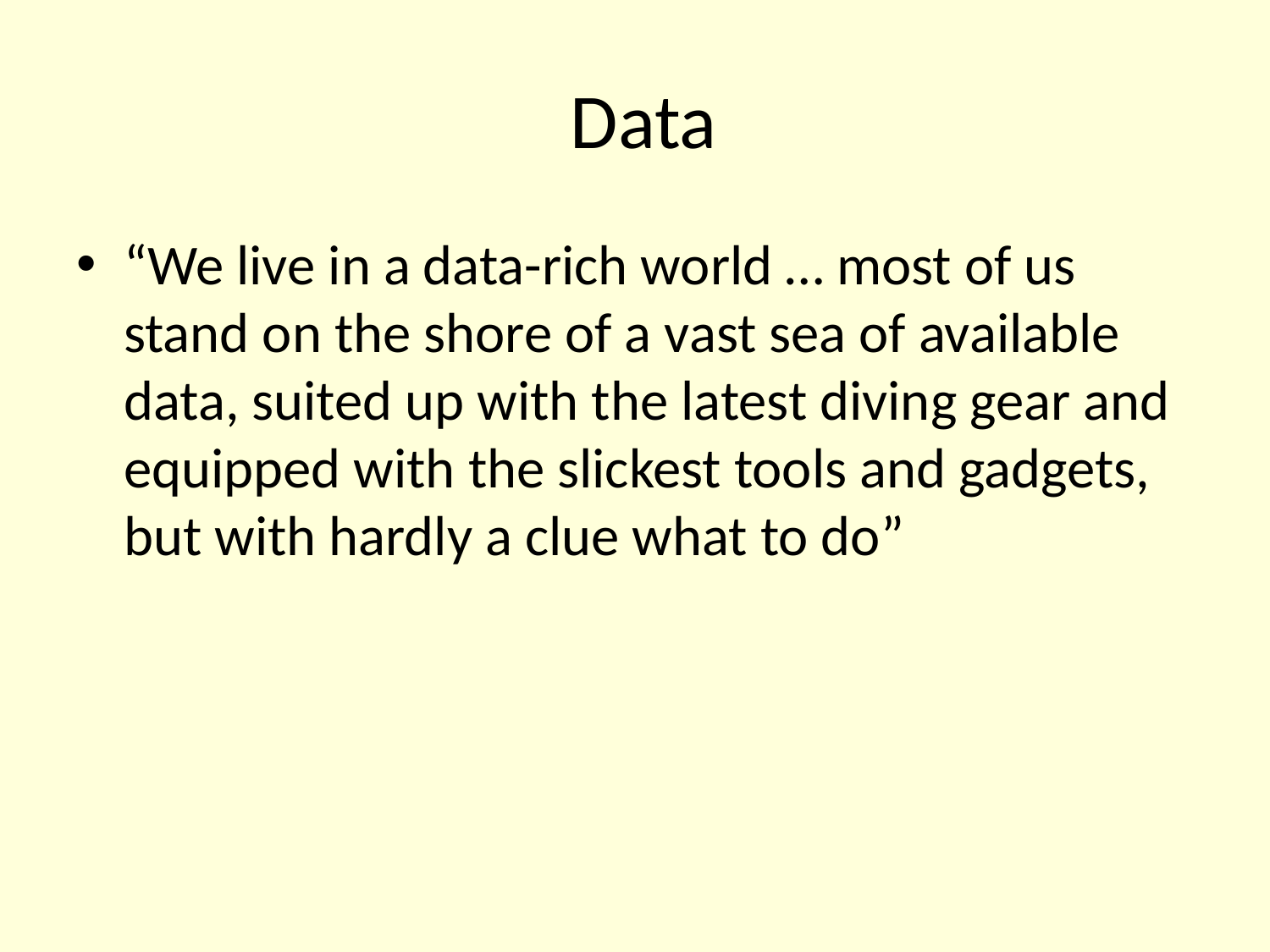

# Data
“We live in a data-rich world … most of us stand on the shore of a vast sea of available data, suited up with the latest diving gear and equipped with the slickest tools and gadgets, but with hardly a clue what to do”